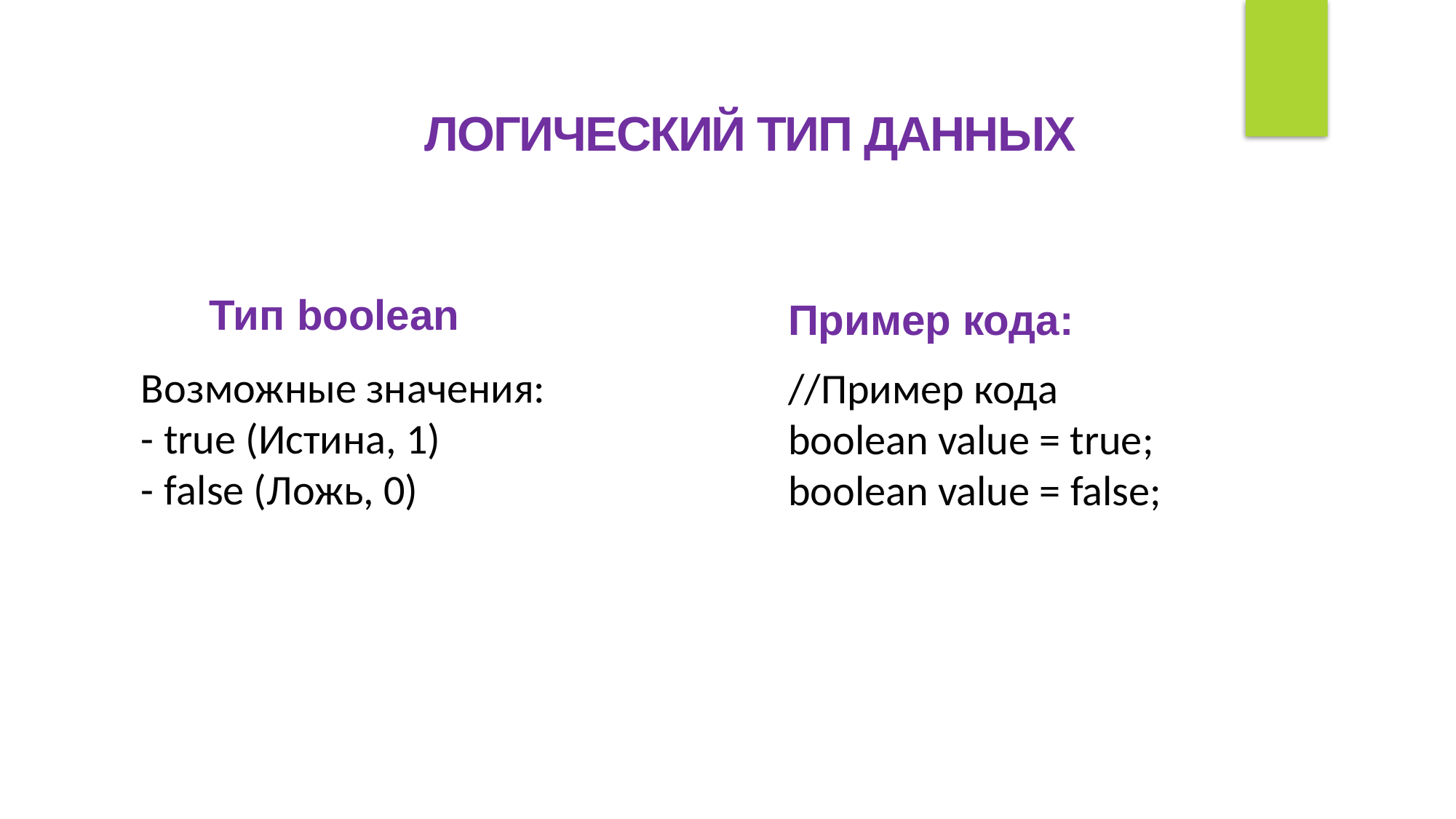

Логический тип данных
Тип boolean
Пример кода:
Возможные значения:
- true (Истина, 1)
- false (Ложь, 0)

//Пример кода
boolean value = true;
boolean value = false;